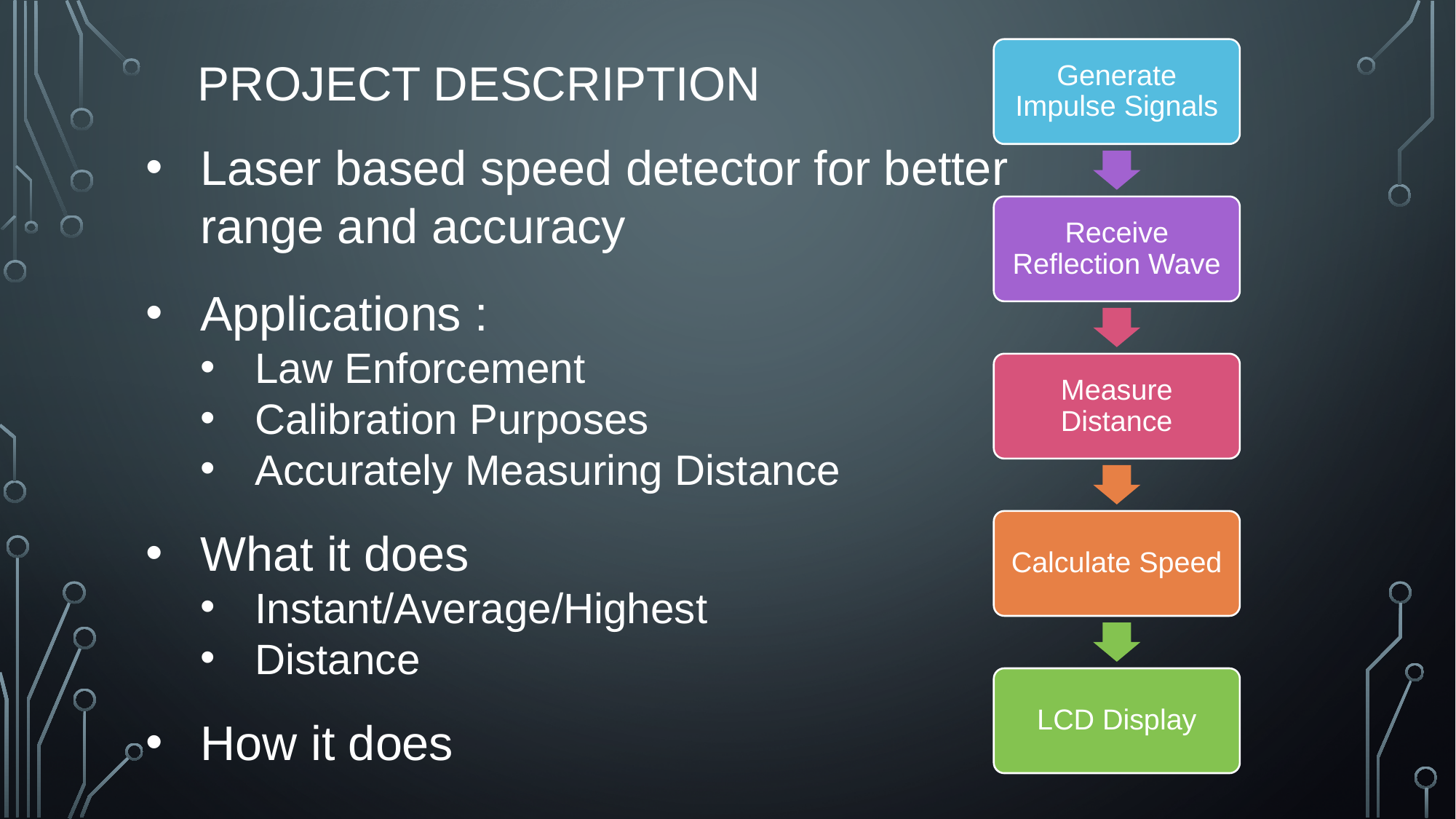

# Project description
Generate Impulse Signals
Laser based speed detector for better range and accuracy
Applications :
Law Enforcement
Calibration Purposes
Accurately Measuring Distance
What it does
Instant/Average/Highest
Distance
How it does

Receive Reflection Wave

Measure Distance

Calculate Speed

LCD Display